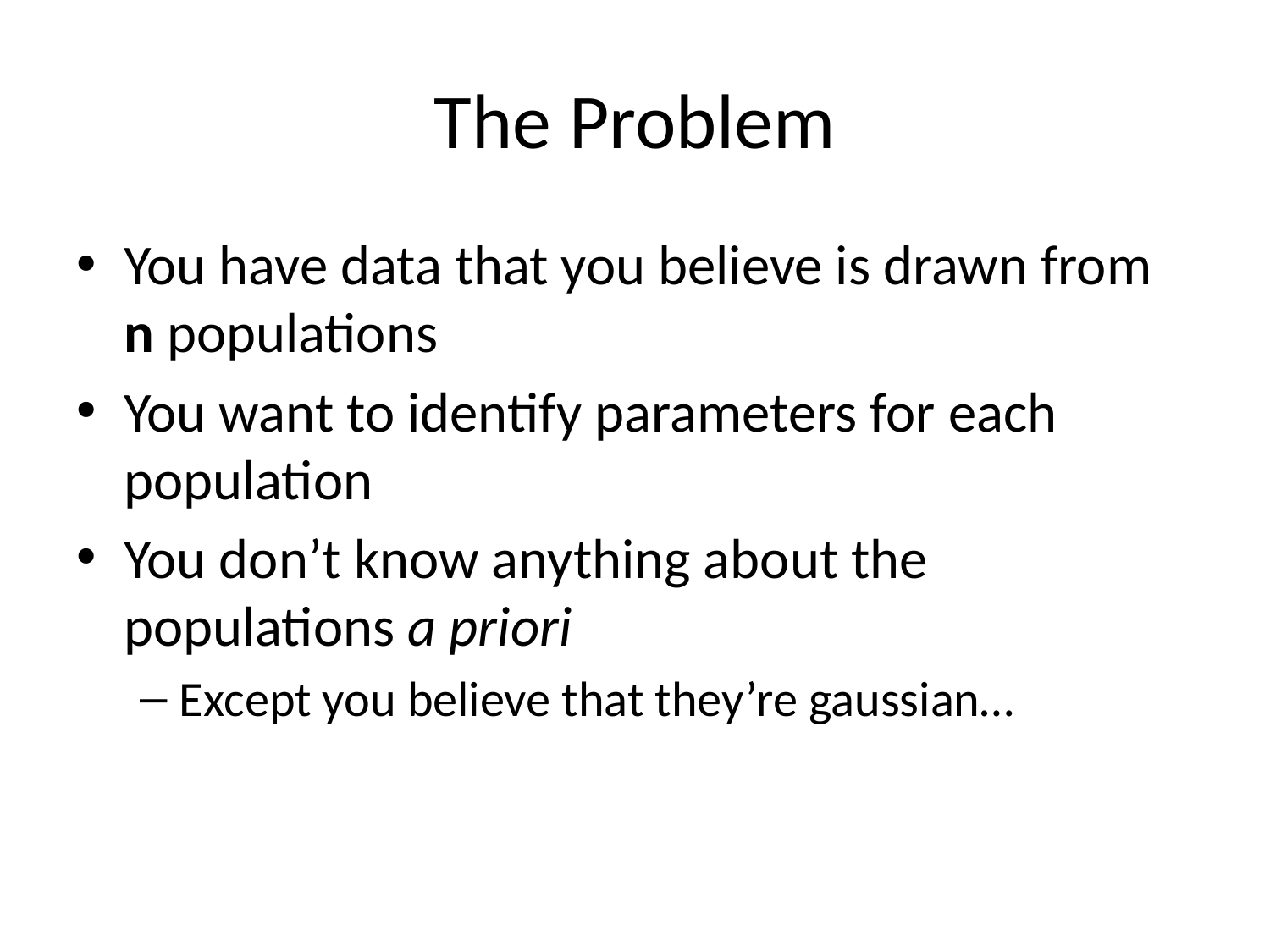

# The Problem
You have data that you believe is drawn from n populations
You want to identify parameters for each population
You don’t know anything about the populations a priori
Except you believe that they’re gaussian…